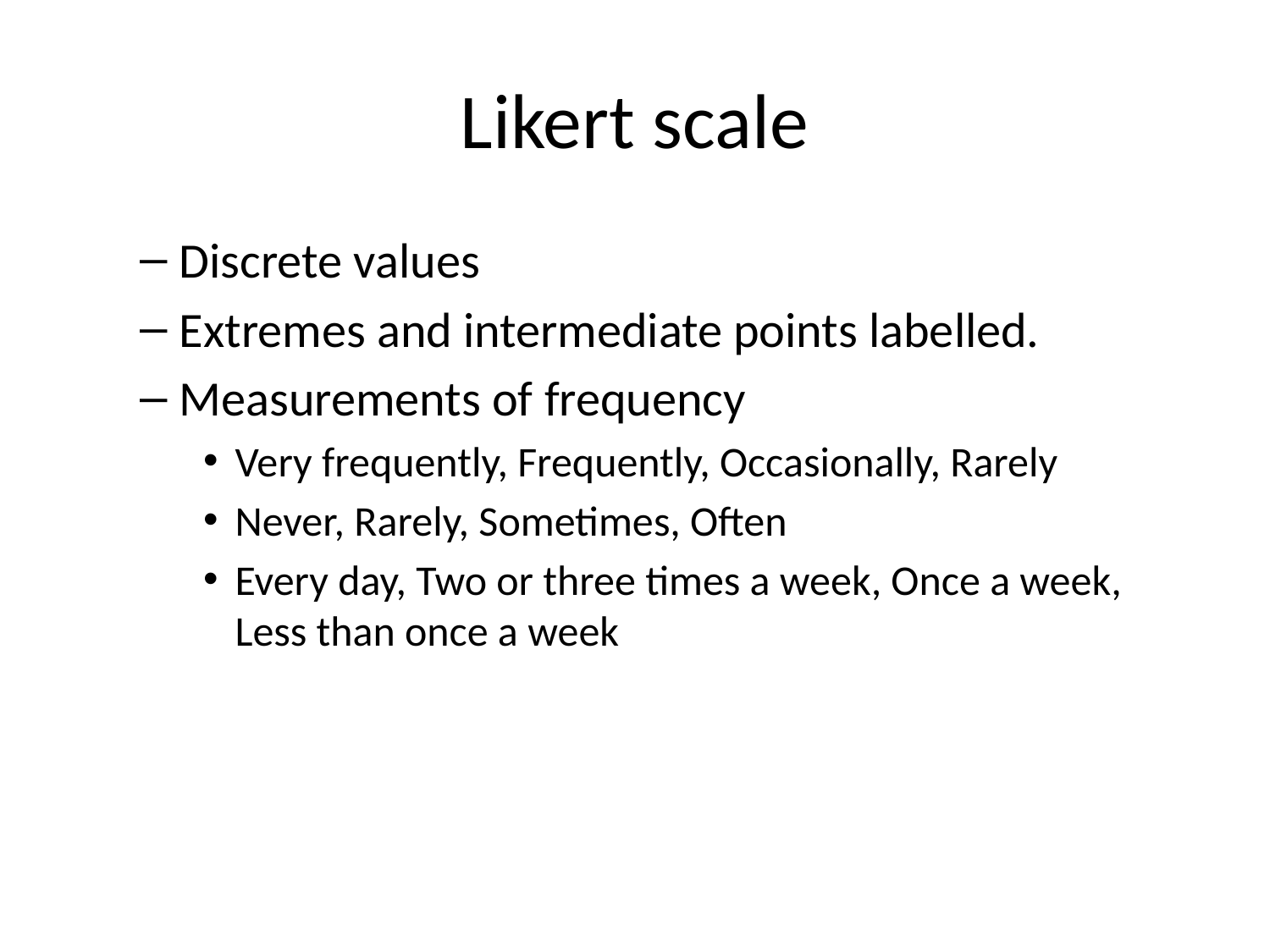

# Likert scale
Discrete values
Extremes and intermediate points labelled.
Measurements of frequency
Very frequently, Frequently, Occasionally, Rarely
Never, Rarely, Sometimes, Often
Every day, Two or three times a week, Once a week, Less than once a week